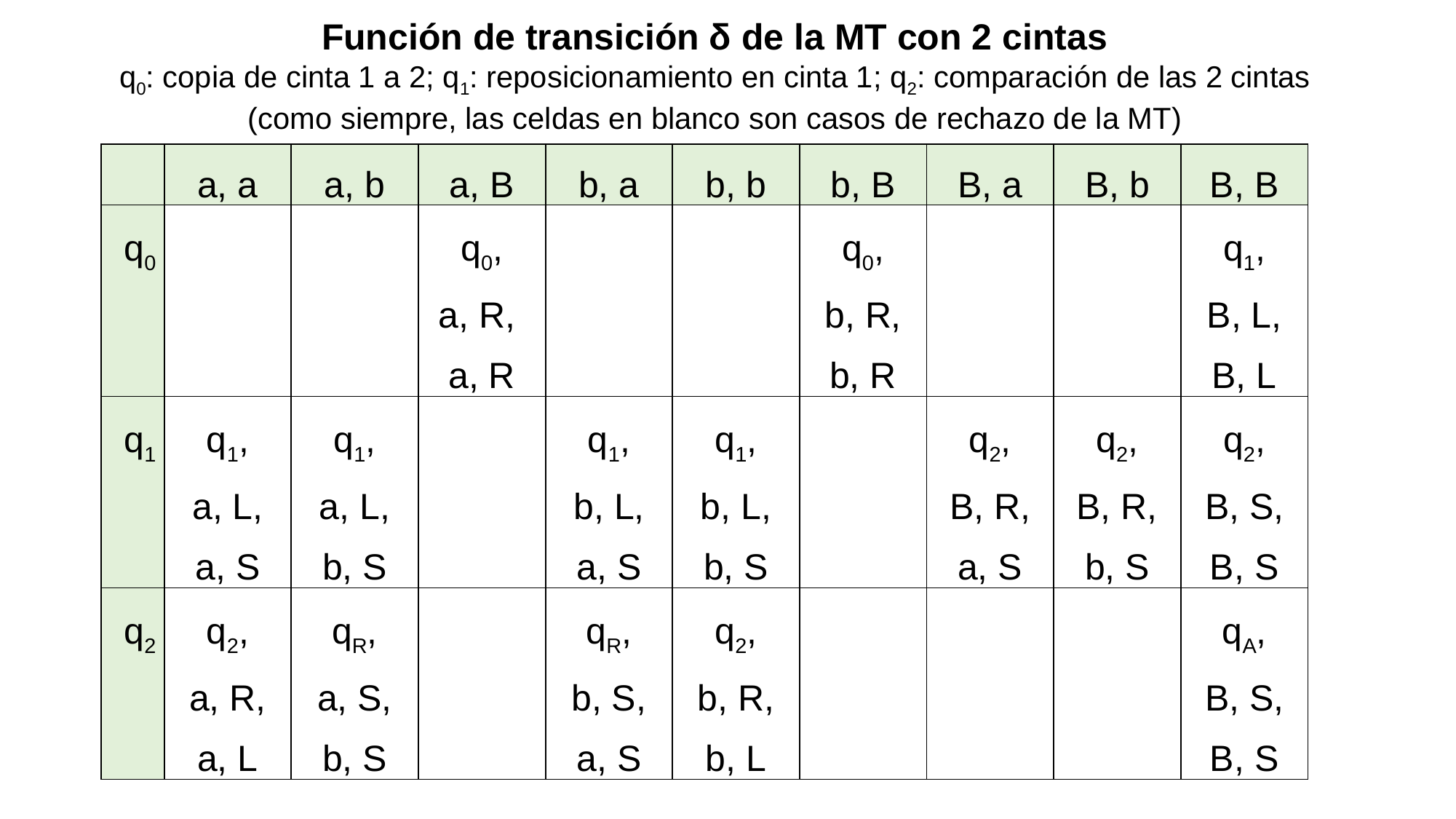

Función de transición δ de la MT con 2 cintas
q0: copia de cinta 1 a 2; q1: reposicionamiento en cinta 1; q2: comparación de las 2 cintas
(como siempre, las celdas en blanco son casos de rechazo de la MT)

|  | a, a | a, b | a, B | b, a | b, b | b, B | B, a | B, b | B, B |
| --- | --- | --- | --- | --- | --- | --- | --- | --- | --- |
| q0 |  |  | q0, a, R, a, R |  |  | q0, b, R, b, R |  |  | q1, B, L, B, L |
| q1 | q1, a, L, a, S | q1, a, L, b, S |  | q1, b, L, a, S | q1, b, L, b, S |  | q2, B, R, a, S | q2, B, R, b, S | q2, B, S, B, S |
| q2 | q2, a, R, a, L | qR, a, S, b, S |  | qR, b, S, a, S | q2, b, R, b, L |  |  |  | qA, B, S, B, S |